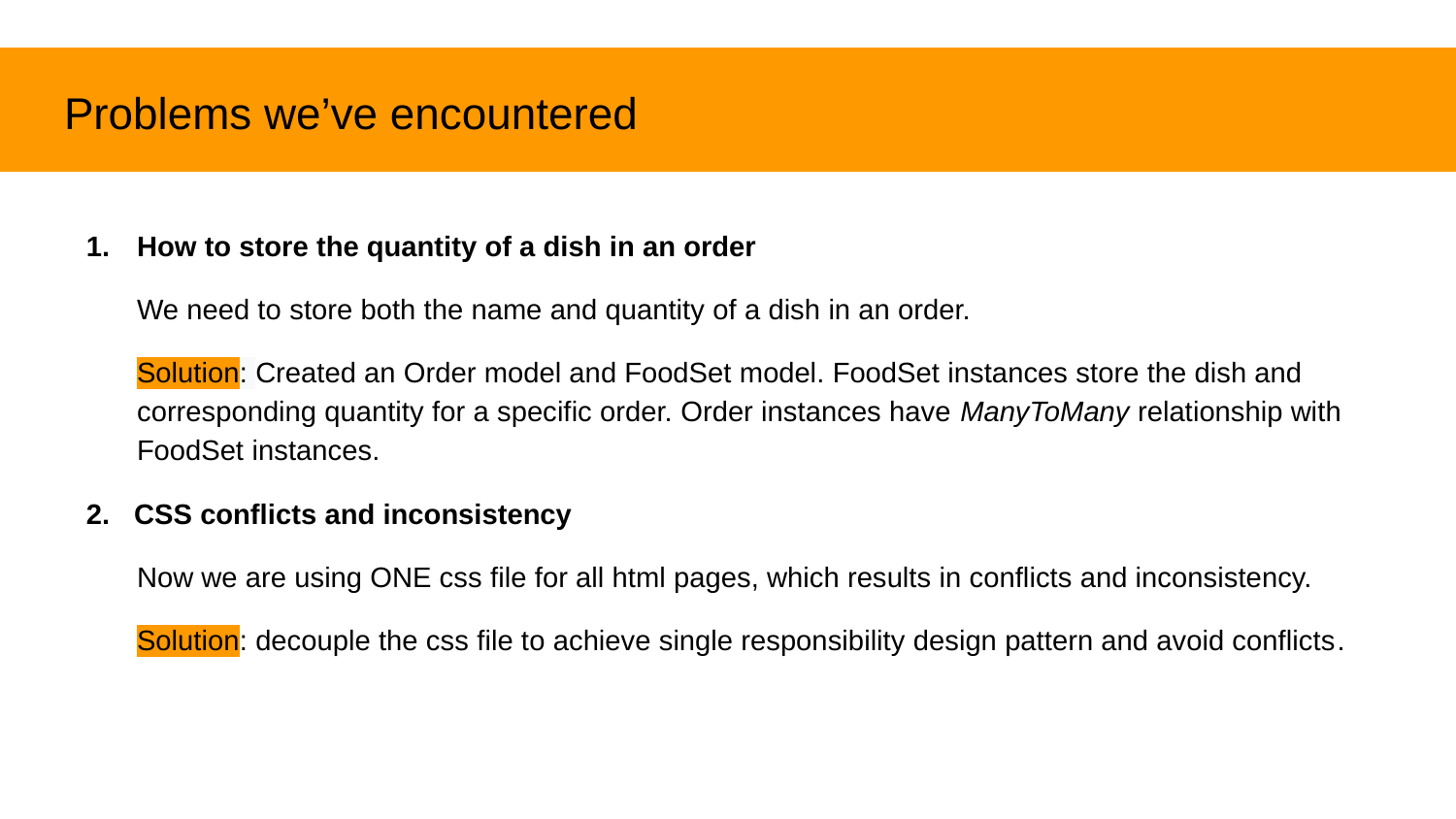

# Problems we’ve encountered
How to store the quantity of a dish in an order
We need to store both the name and quantity of a dish in an order.
Solution: Created an Order model and FoodSet model. FoodSet instances store the dish and corresponding quantity for a specific order. Order instances have ManyToMany relationship with FoodSet instances.
2.   CSS conflicts and inconsistency
Now we are using ONE css file for all html pages, which results in conflicts and inconsistency.
Solution: decouple the css file to achieve single responsibility design pattern and avoid conflicts.